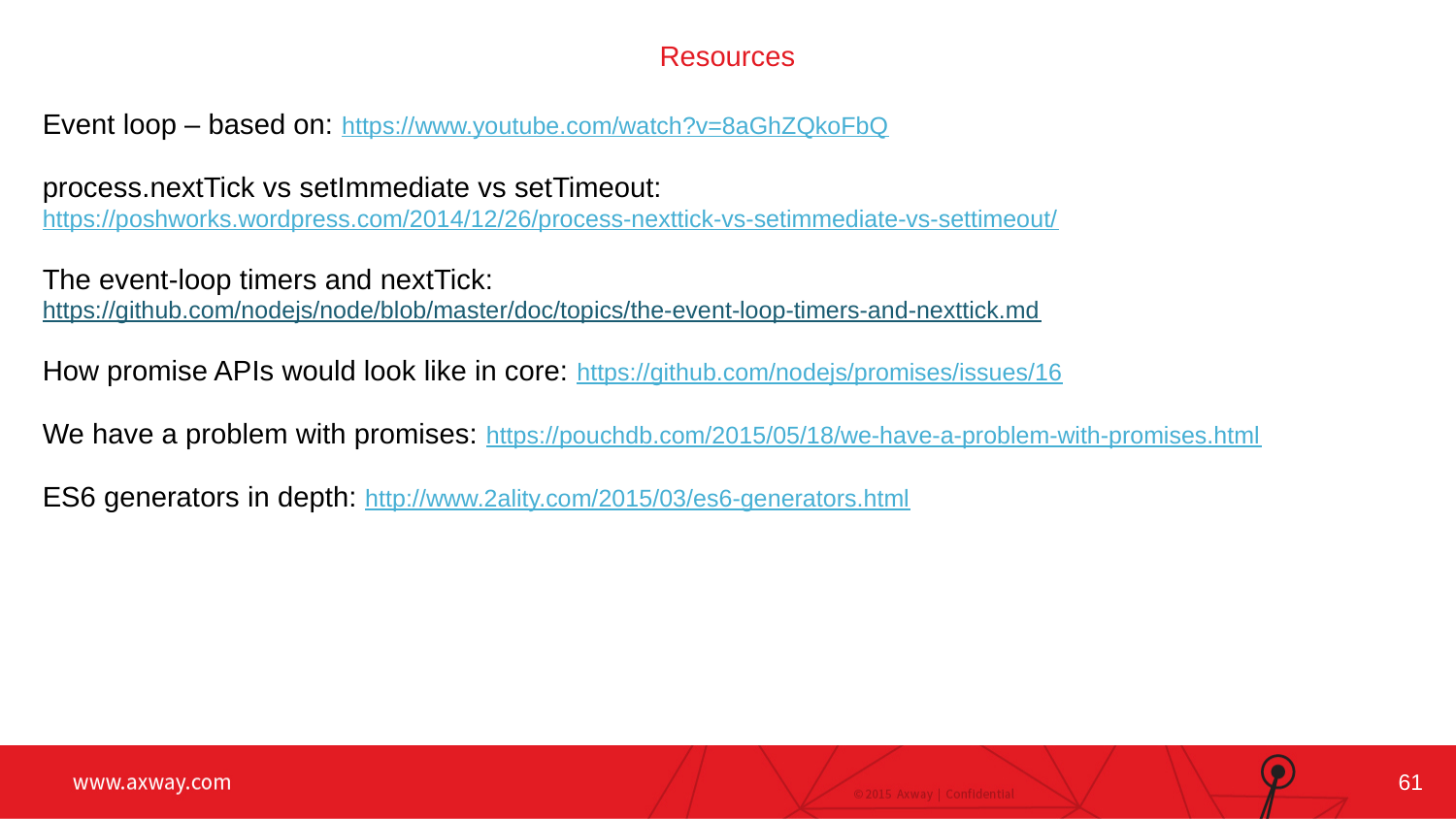

Resources

Event loop – based on: https://www.youtube.com/watch?v=8aGhZQkoFbQ

process.nextTick vs setImmediate vs setTimeout: https://poshworks.wordpress.com/2014/12/26/process-nexttick-vs-setimmediate-vs-settimeout/

The event-loop timers and nextTick: https://github.com/nodejs/node/blob/master/doc/topics/the-event-loop-timers-and-nexttick.md

How promise APIs would look like in core: https://github.com/nodejs/promises/issues/16

We have a problem with promises: https://pouchdb.com/2015/05/18/we-have-a-problem-with-promises.html

ES6 generators in depth: http://www.2ality.com/2015/03/es6-generators.html

Changing the Full-Width Photo:
Ideally new photo is 10” wide x 5” high
(this will fill the entire slide, minus bar)
Double click on photo
Right click on photo
Select “Change Picture” from menu
61